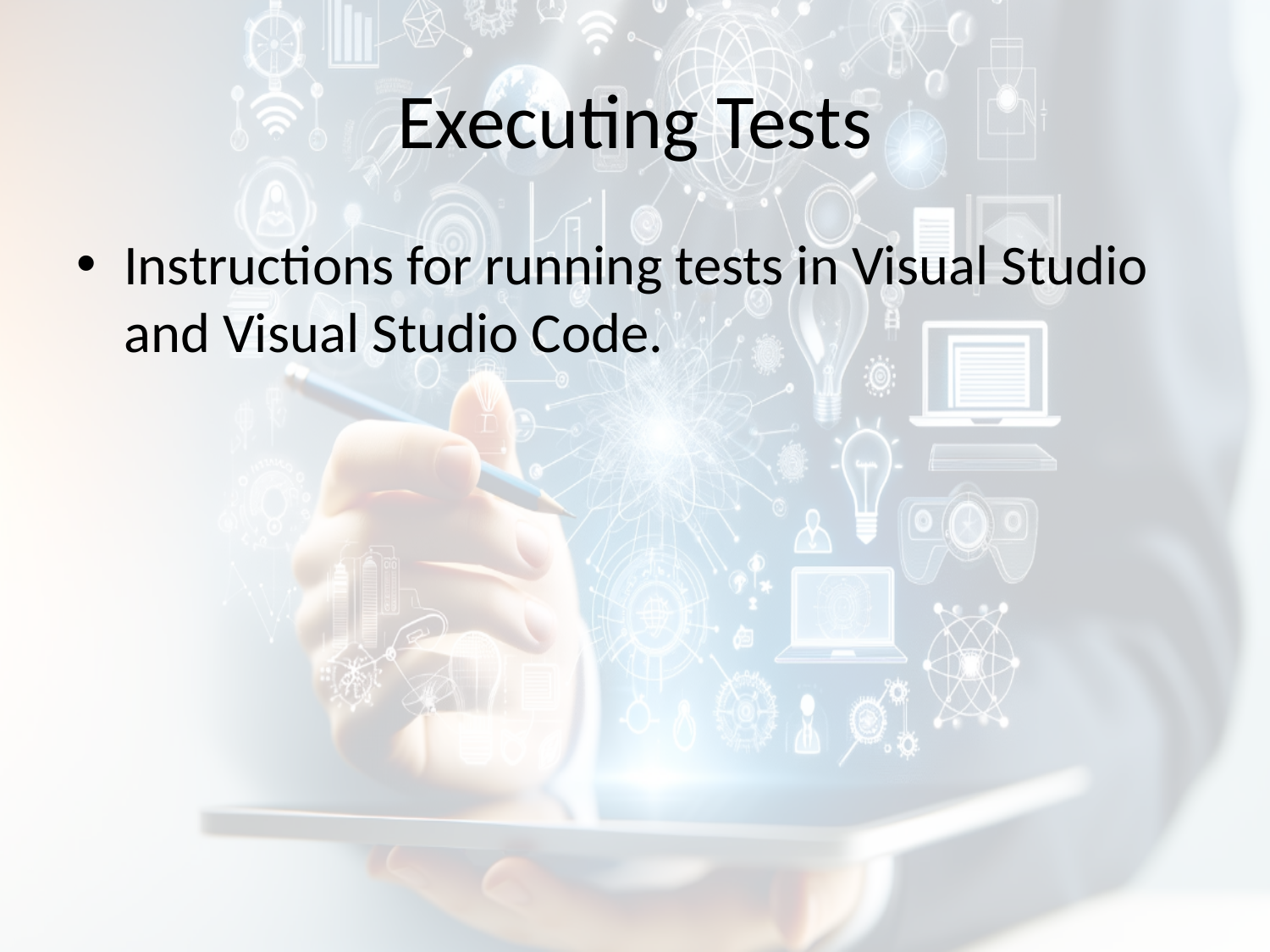

# Executing Tests
Instructions for running tests in Visual Studio and Visual Studio Code.